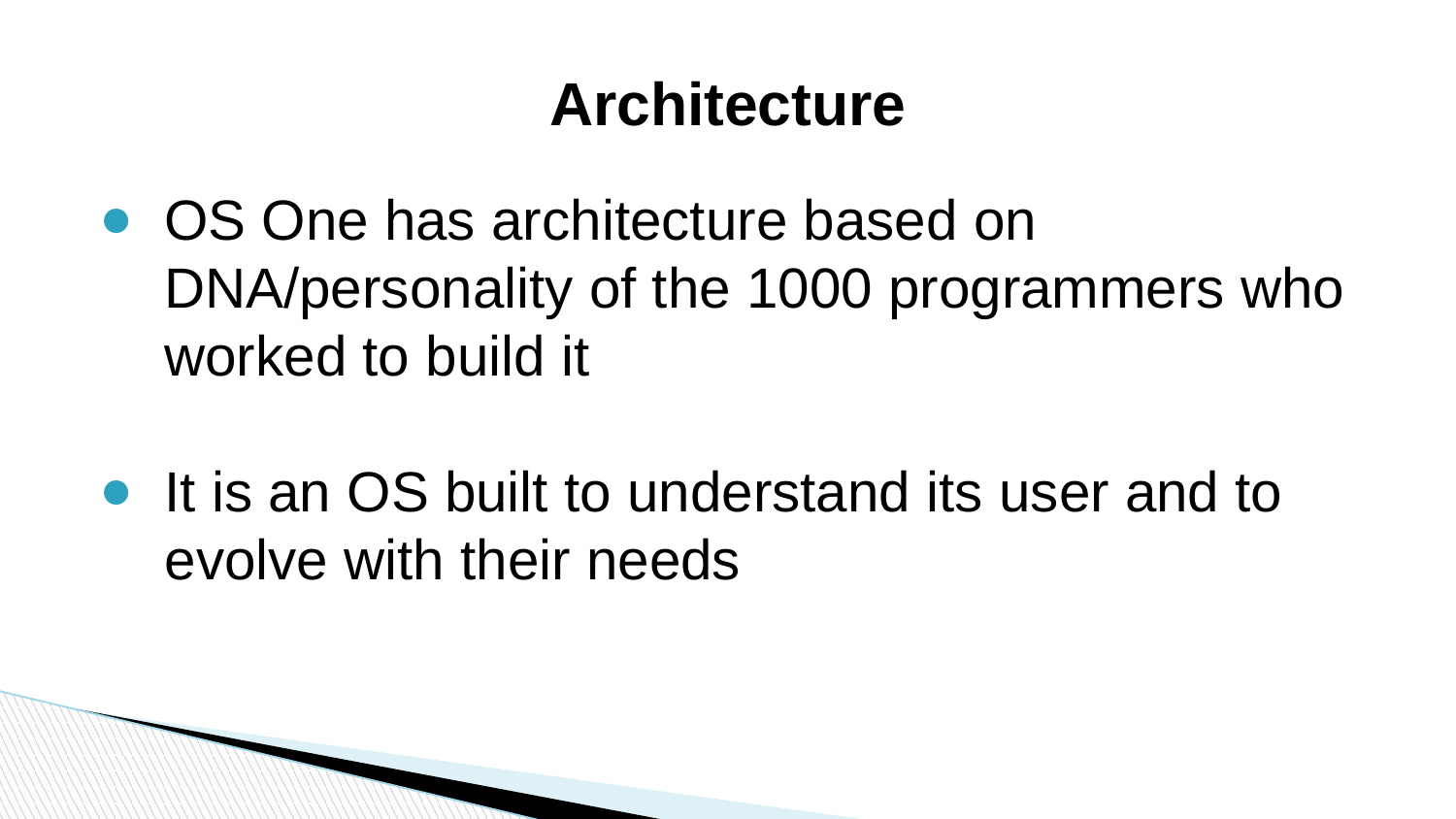

# Architecture
OS One has architecture based on DNA/personality of the 1000 programmers who worked to build it

It is an OS built to understand its user and to evolve with their needs